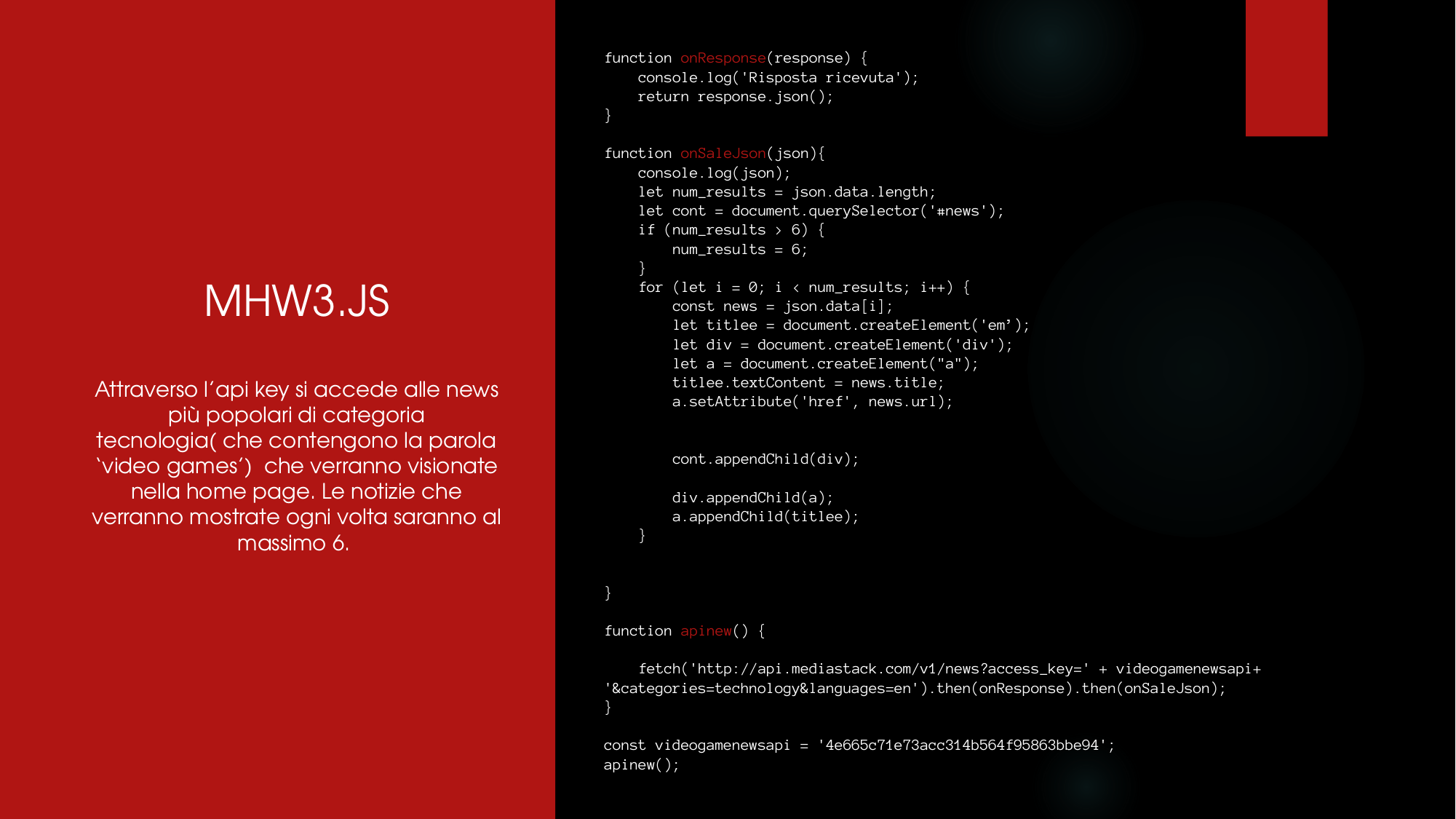

function onResponse(response) {
    console.log('Risposta ricevuta');
    return response.json();
}

function onSaleJson(json){
    console.log(json);
    let num_results = json.data.length;
    let cont = document.querySelector('#news');
    if (num_results > 6) {
        num_results = 6;
    }
    for (let i = 0; i < num_results; i++) {
        const news = json.data[i];
        let titlee = document.createElement('em’);
        let div = document.createElement('div');
        let a = document.createElement("a");
        titlee.textContent = news.title;
        a.setAttribute('href', news.url);

        cont.appendChild(div);

        div.appendChild(a);
        a.appendChild(titlee);
    }

}

function apinew() {

    fetch('http://api.mediastack.com/v1/news?access_key=' + videogamenewsapi+ '&categories=technology&languages=en').then(onResponse).then(onSaleJson);
}

const videogamenewsapi = '4e665c71e73acc314b564f95863bbe94';
apinew();
# MHW3.JS Attraverso l’api key si accede alle news più popolari di categoria tecnologia( che contengono la parola ‘video games’)  che verranno visionate nella home page. Le notizie che verranno mostrate ogni volta saranno al massimo 6.